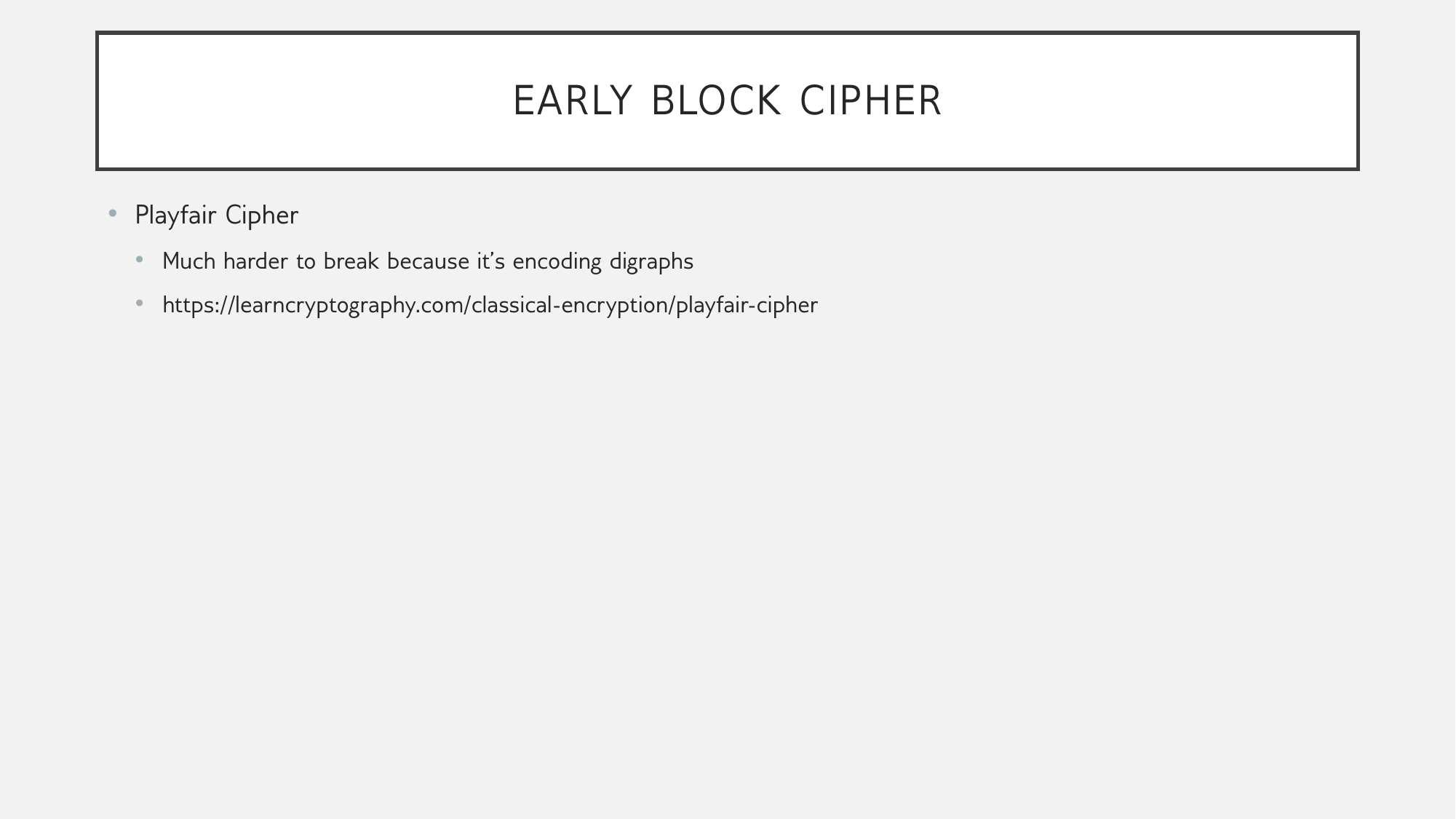

# Early Block Cipher
Playfair Cipher
Much harder to break because it’s encoding digraphs
https://learncryptography.com/classical-encryption/playfair-cipher